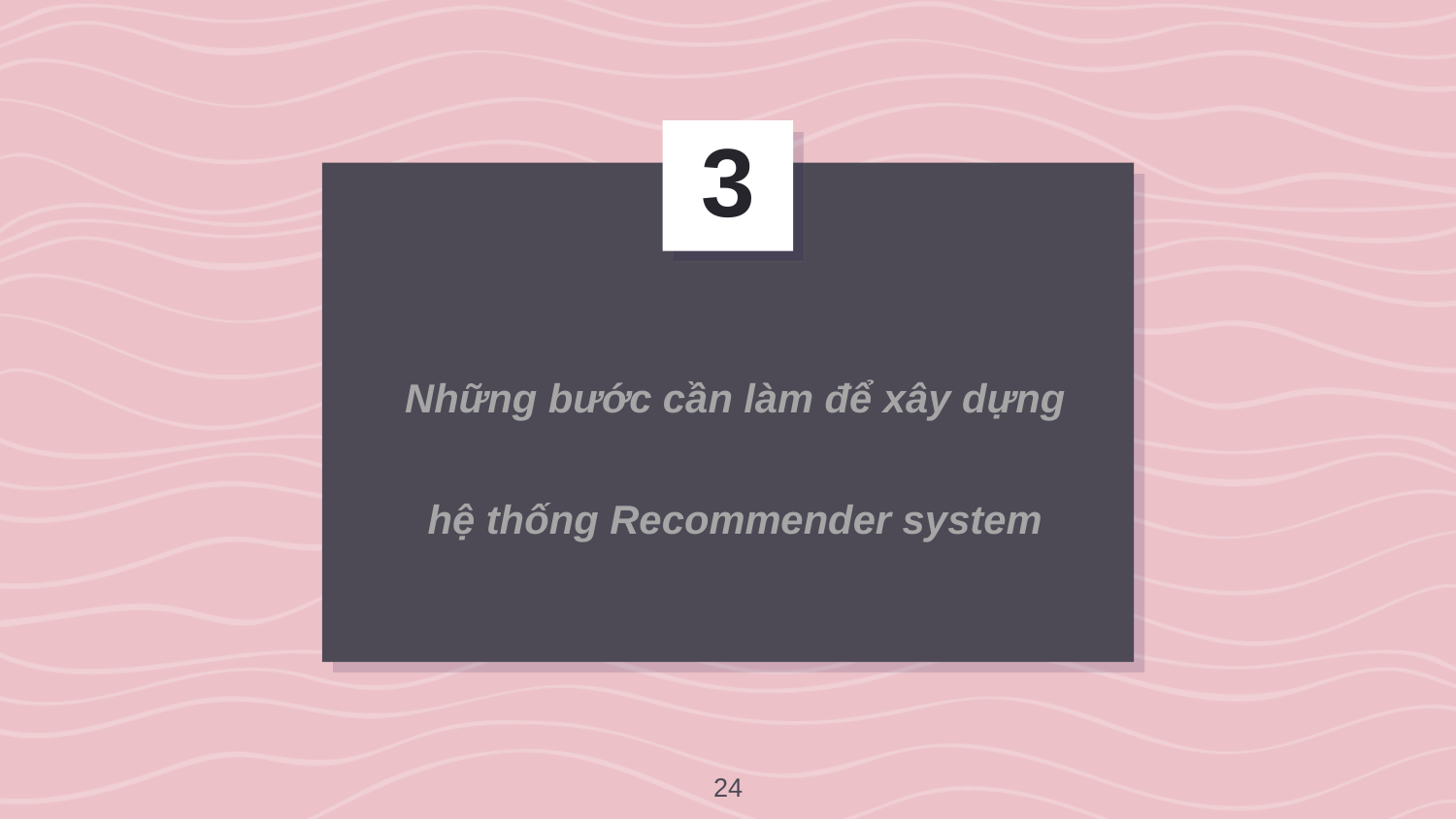

3
# Những bước cần làm để xây dựng hệ thống Recommender system
24